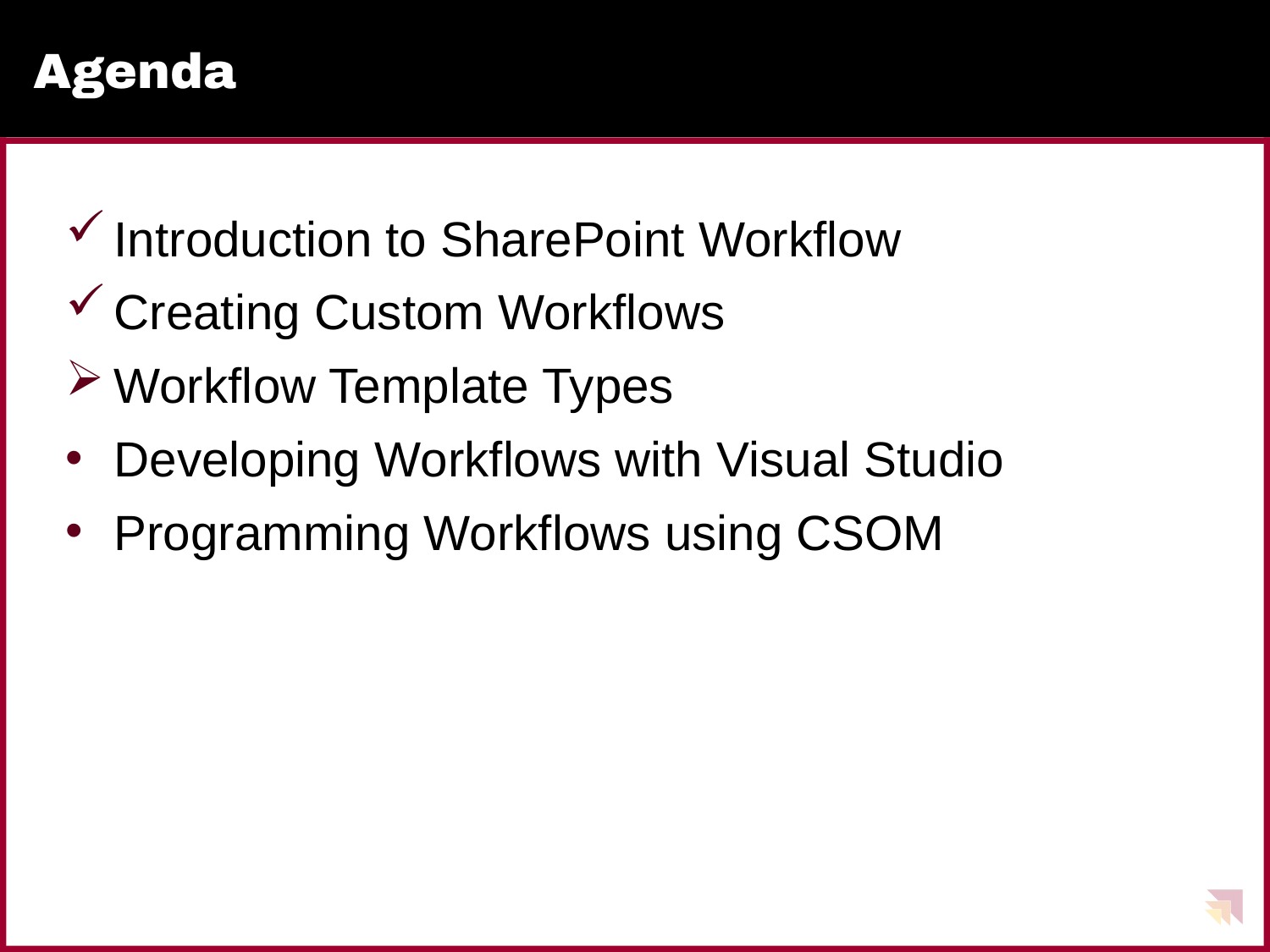

# Agenda
Introduction to SharePoint Workflow
Creating Custom Workflows
Workflow Template Types
Developing Workflows with Visual Studio
Programming Workflows using CSOM